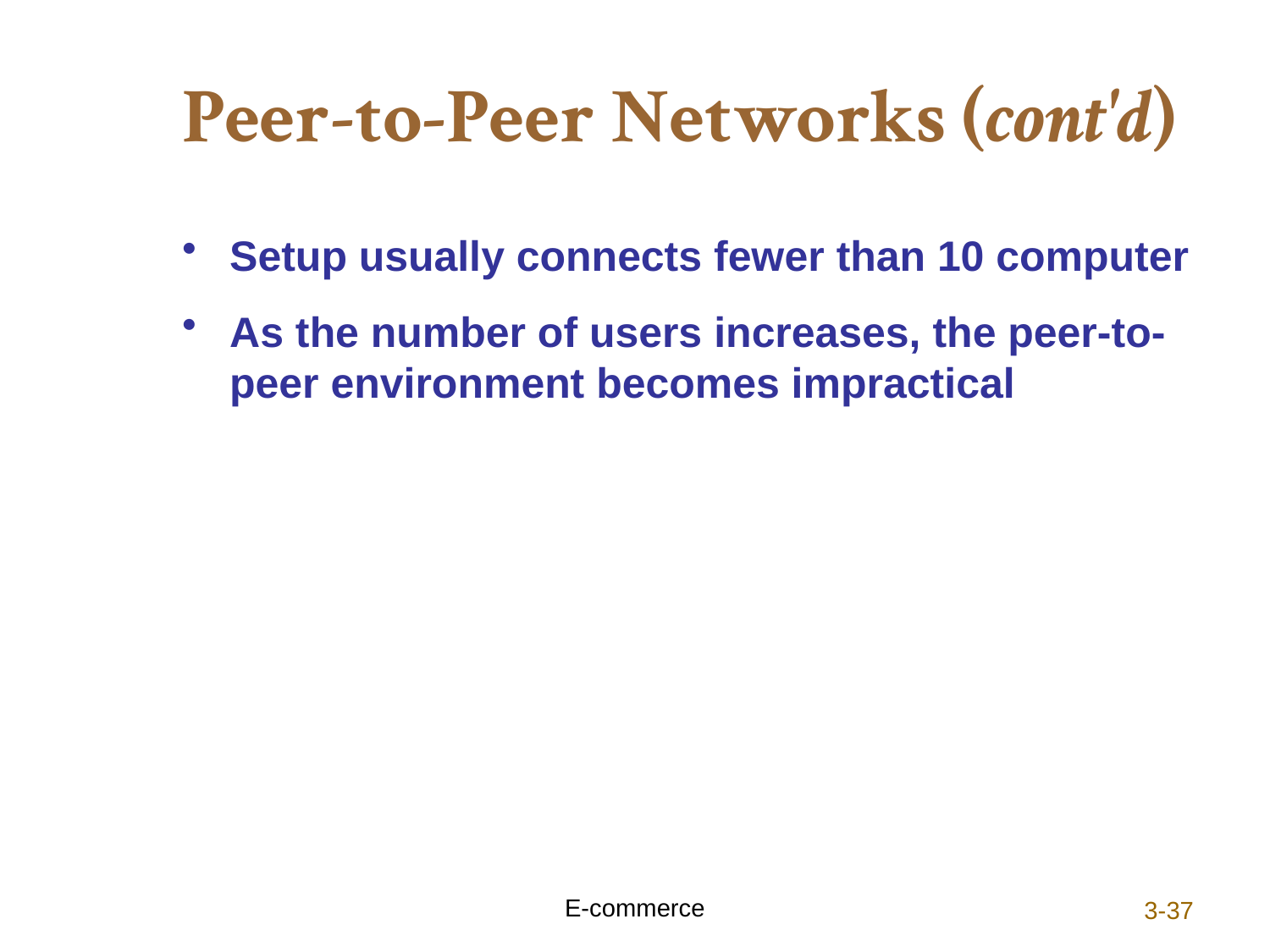

# Peer-to-Peer Networks (cont'd)
Setup usually connects fewer than 10 computer
As the number of users increases, the peer-to-peer environment becomes impractical

E-commerce
3-37